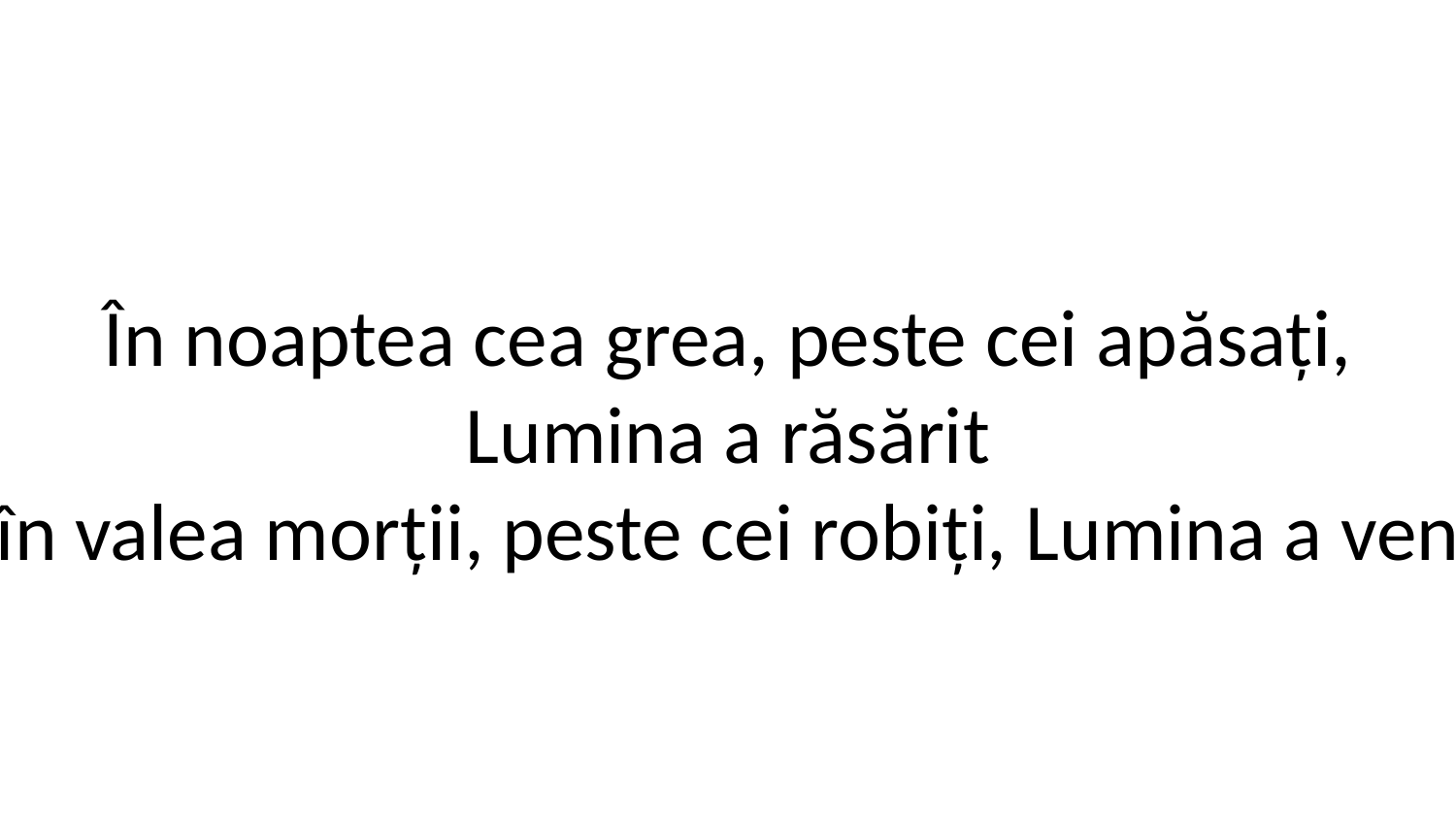

În noaptea cea grea, peste cei apăsați,
Lumina a răsărit
Și în valea morții, peste cei robiți, Lumina a venit!